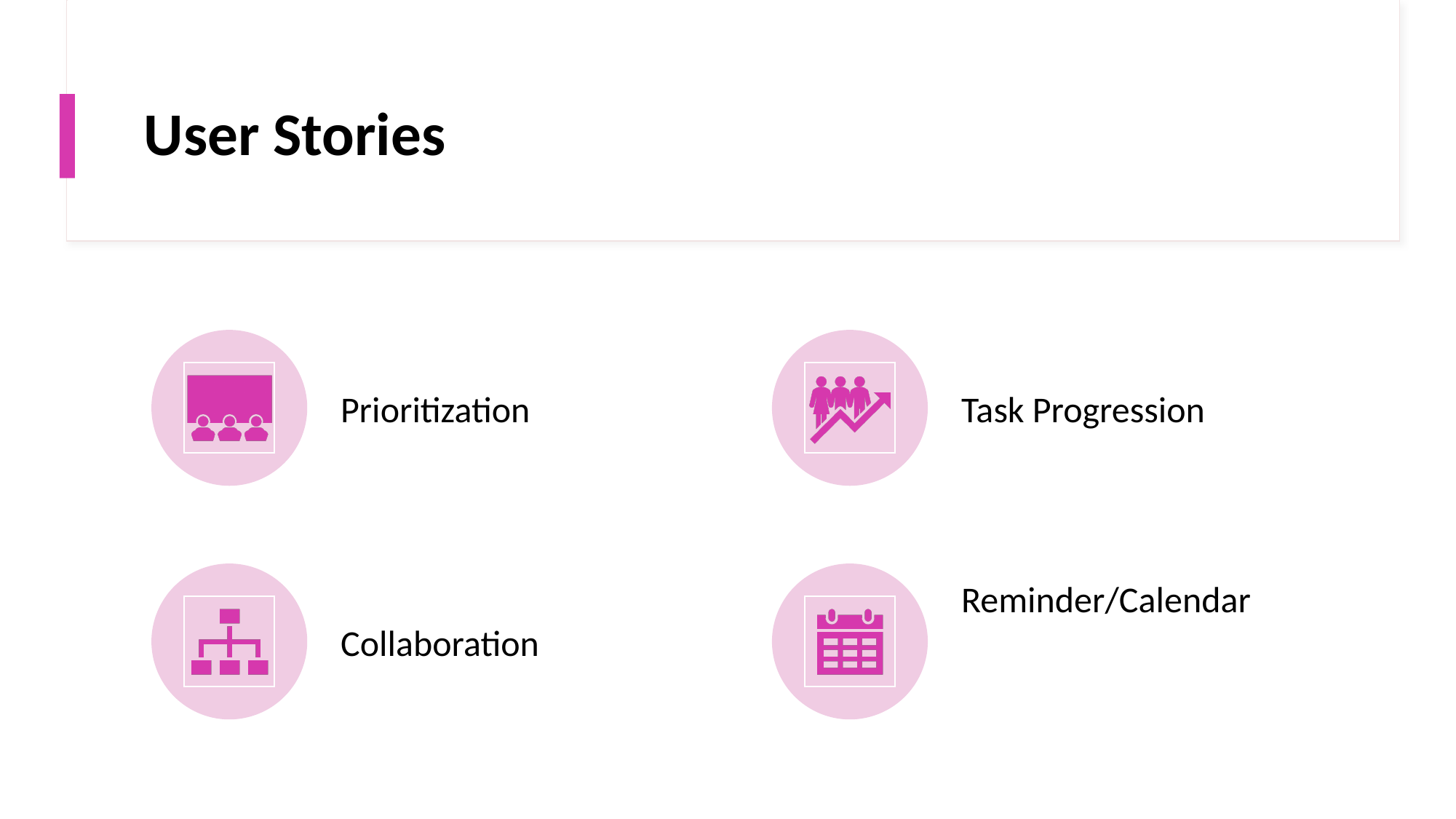

# User Stories

Prioritization

Task Progression

Collaboration

Reminder/Calendar